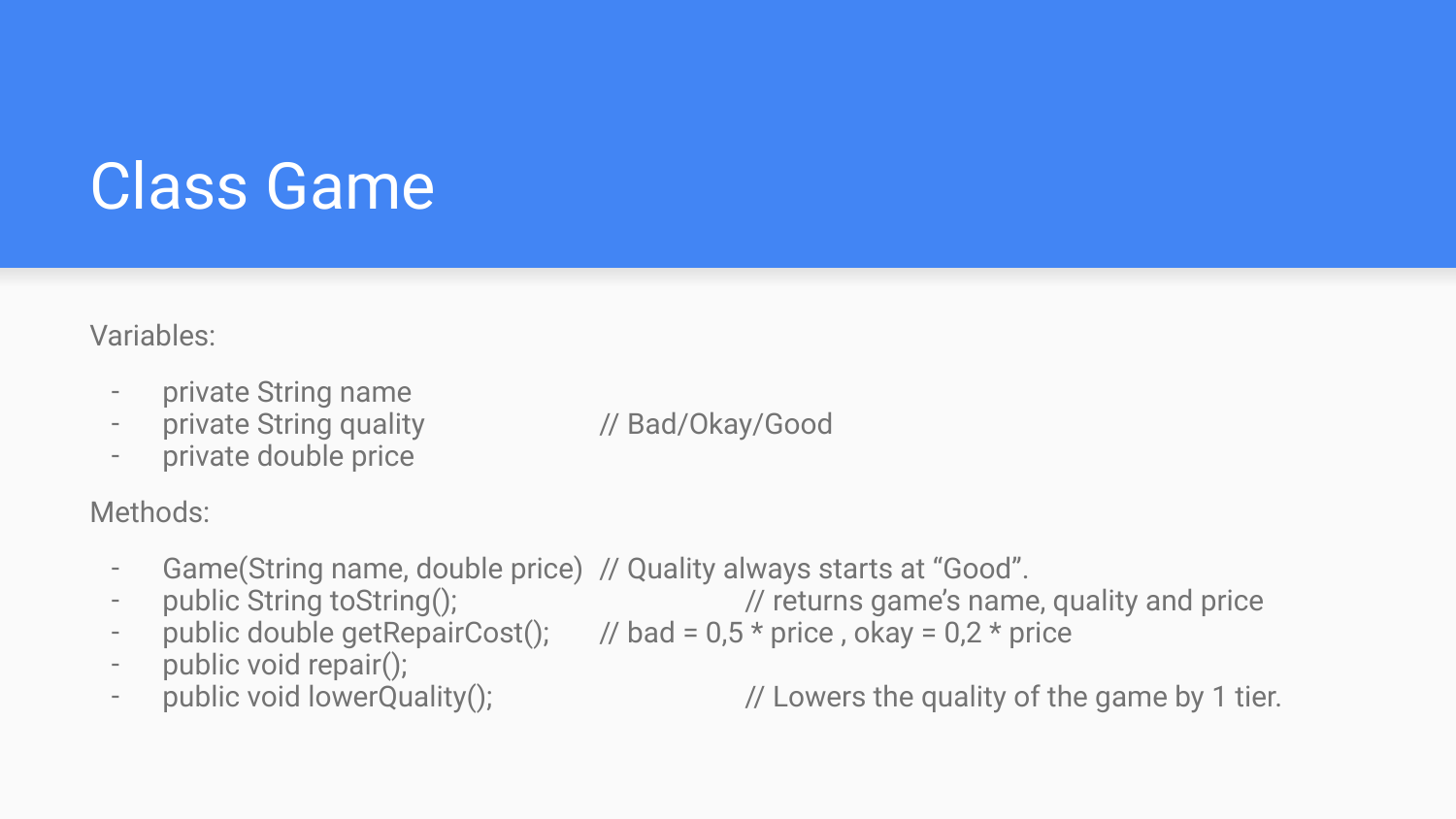

# Class Game
Variables:
private String name
private String quality		// Bad/Okay/Good
private double price
Methods:
Game(String name, double price)  	// Quality always starts at “Good”.
public String toString();		// returns game’s name, quality and price
public double getRepairCost();  	// bad = 0,5 * price , okay = 0,2 * price
public void repair();
public void lowerQuality();		// Lowers the quality of the game by 1 tier.